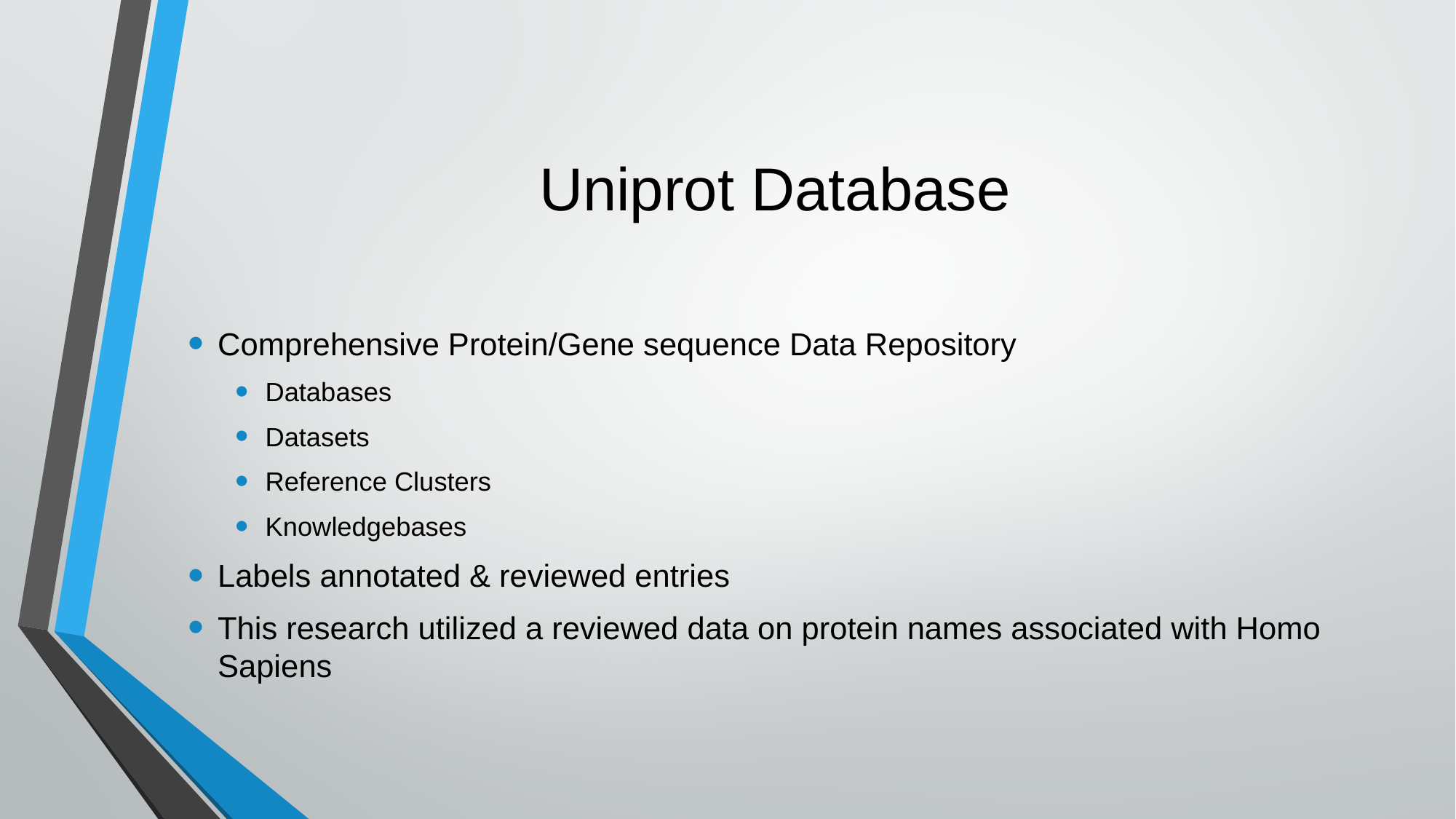

# Uniprot Database
Comprehensive Protein/Gene sequence Data Repository
Databases
Datasets
Reference Clusters
Knowledgebases
Labels annotated & reviewed entries
This research utilized a reviewed data on protein names associated with Homo Sapiens